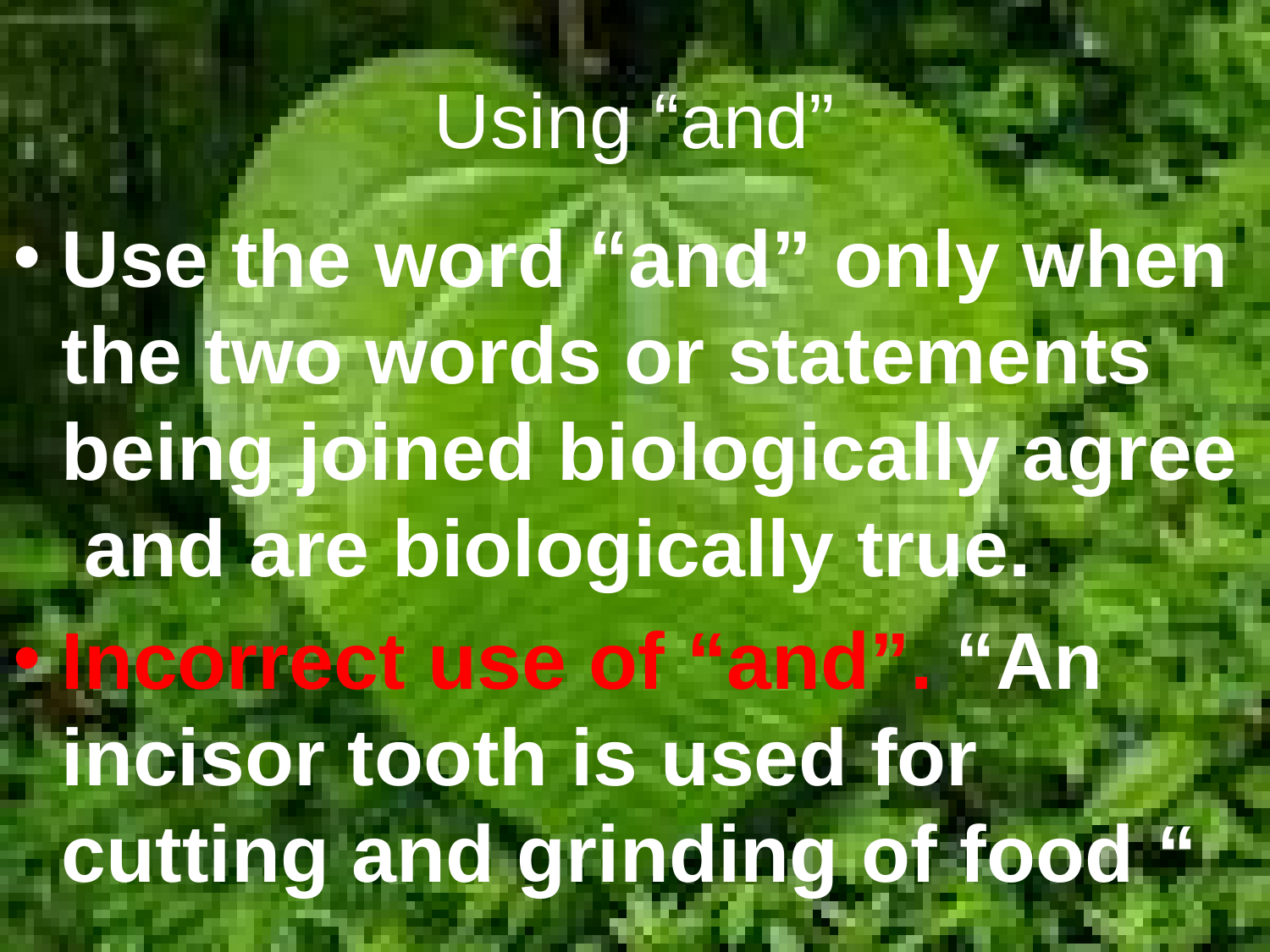

# Using “and”
Use the word “and” only when the two words or statements being joined biologically agree  and are biologically true.
Incorrect use of “and”. “An incisor tooth is used for cutting and grinding of food “